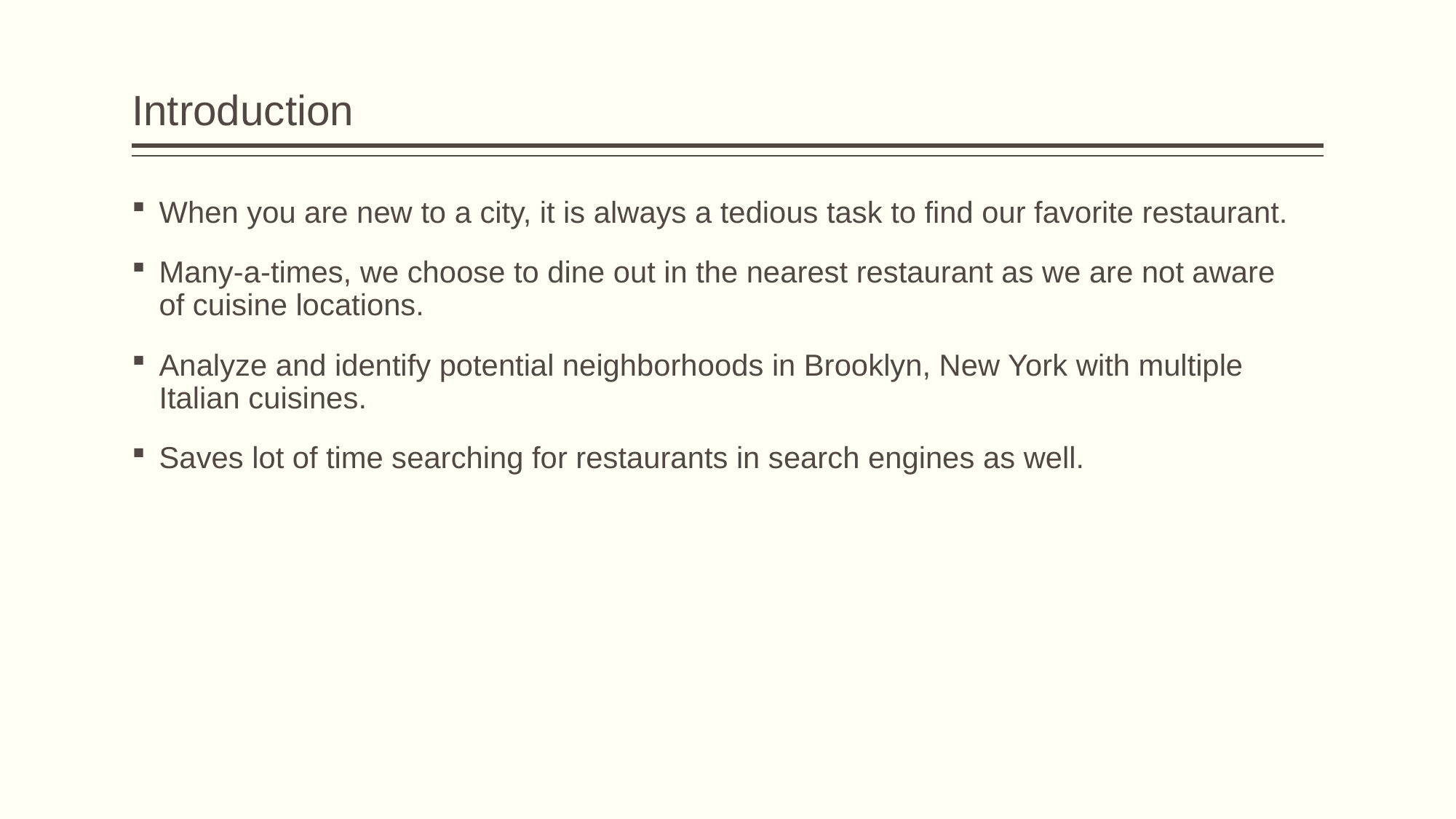

# Introduction
When you are new to a city, it is always a tedious task to find our favorite restaurant.
Many-a-times, we choose to dine out in the nearest restaurant as we are not aware of cuisine locations.
Analyze and identify potential neighborhoods in Brooklyn, New York with multiple Italian cuisines.
Saves lot of time searching for restaurants in search engines as well.